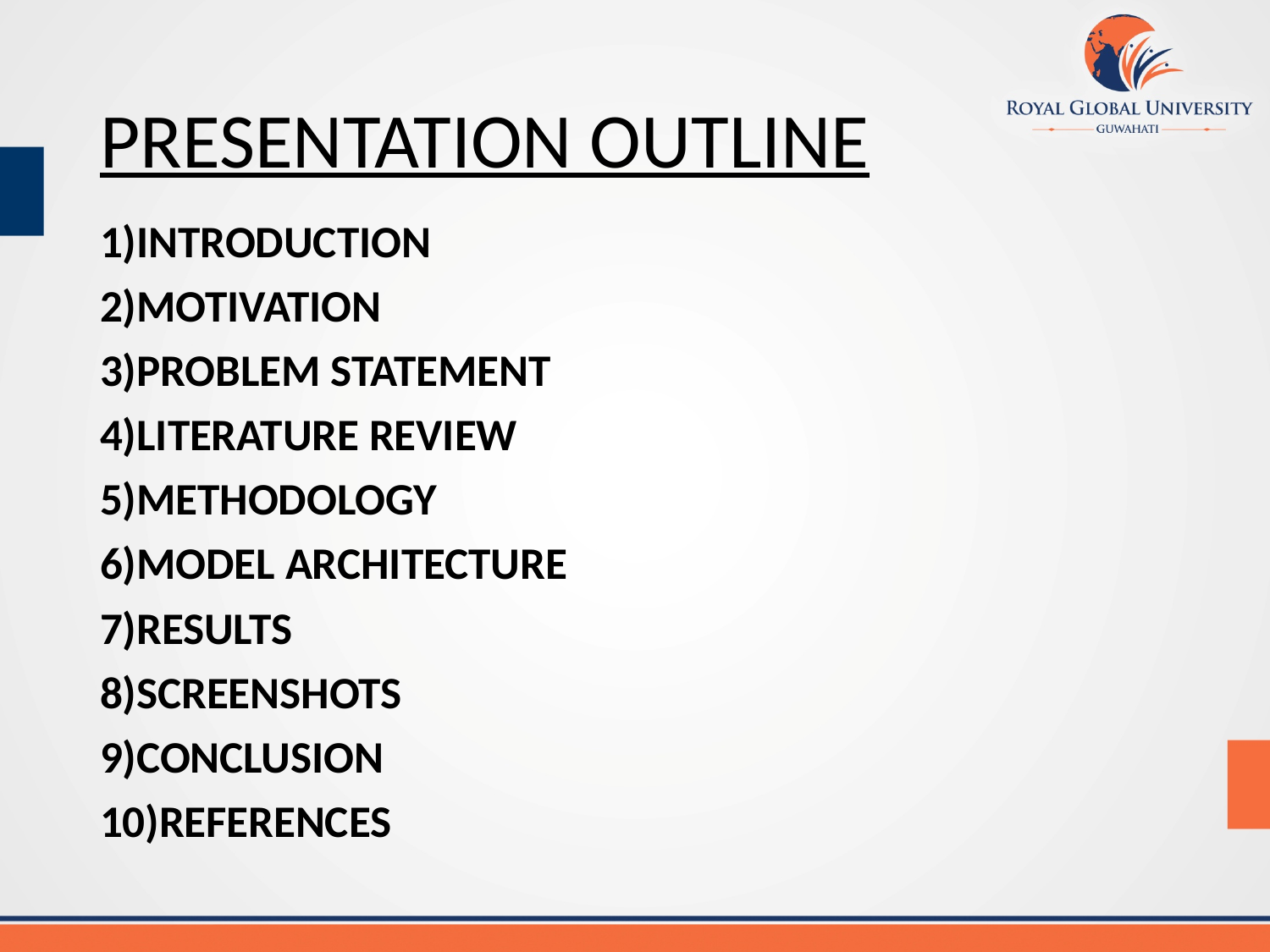

# PRESENTATION OUTLINE
1)INTRODUCTION
2)MOTIVATION
3)PROBLEM STATEMENT
4)LITERATURE REVIEW
5)METHODOLOGY
6)MODEL ARCHITECTURE
7)RESULTS
8)SCREENSHOTS
9)CONCLUSION
10)REFERENCES